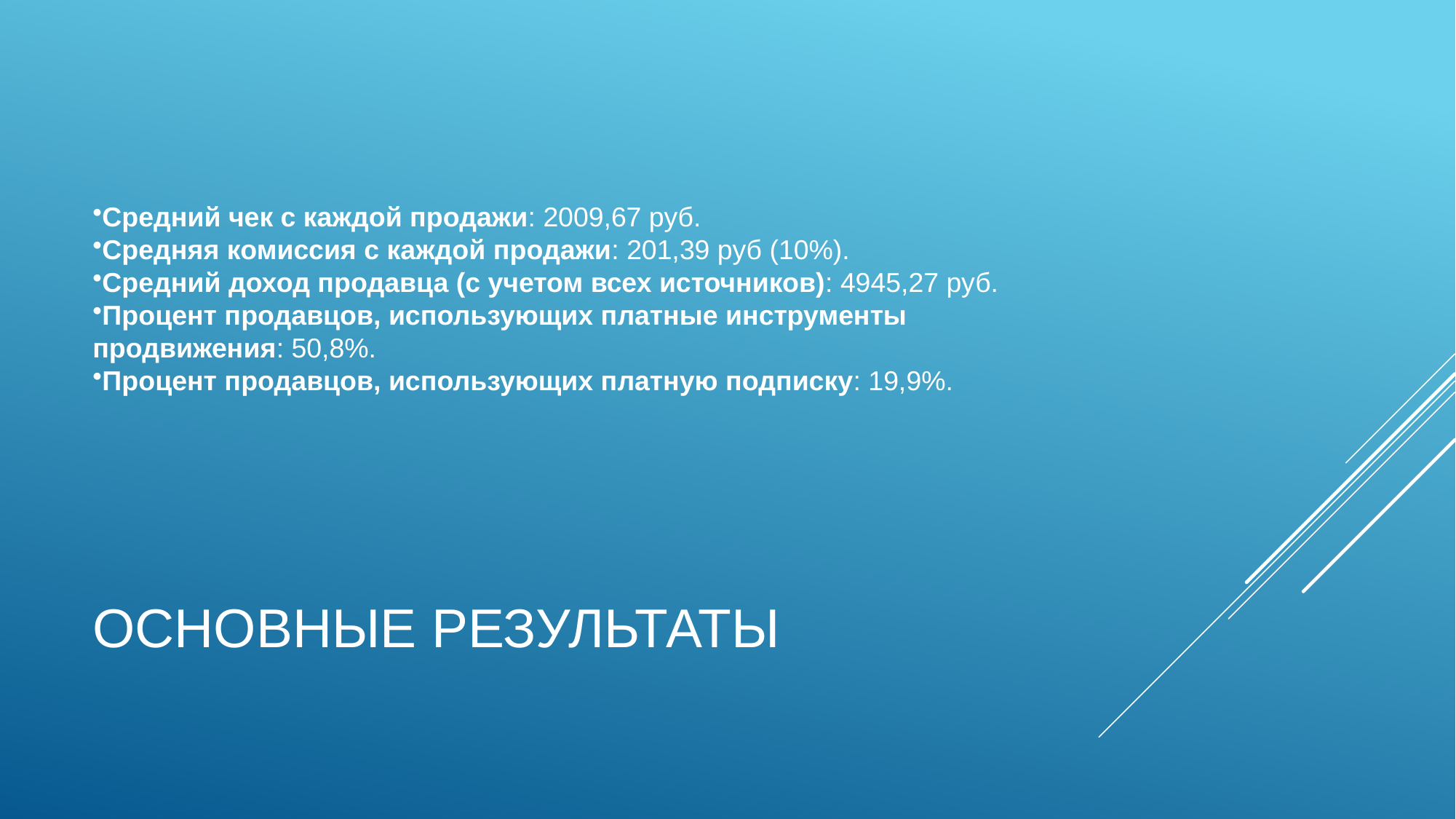

Средний чек с каждой продажи: 2009,67 руб.
Средняя комиссия с каждой продажи: 201,39 руб (10%).
Средний доход продавца (с учетом всех источников): 4945,27 руб.
Процент продавцов, использующих платные инструменты продвижения: 50,8%.
Процент продавцов, использующих платную подписку: 19,9%.
# Основные результаты